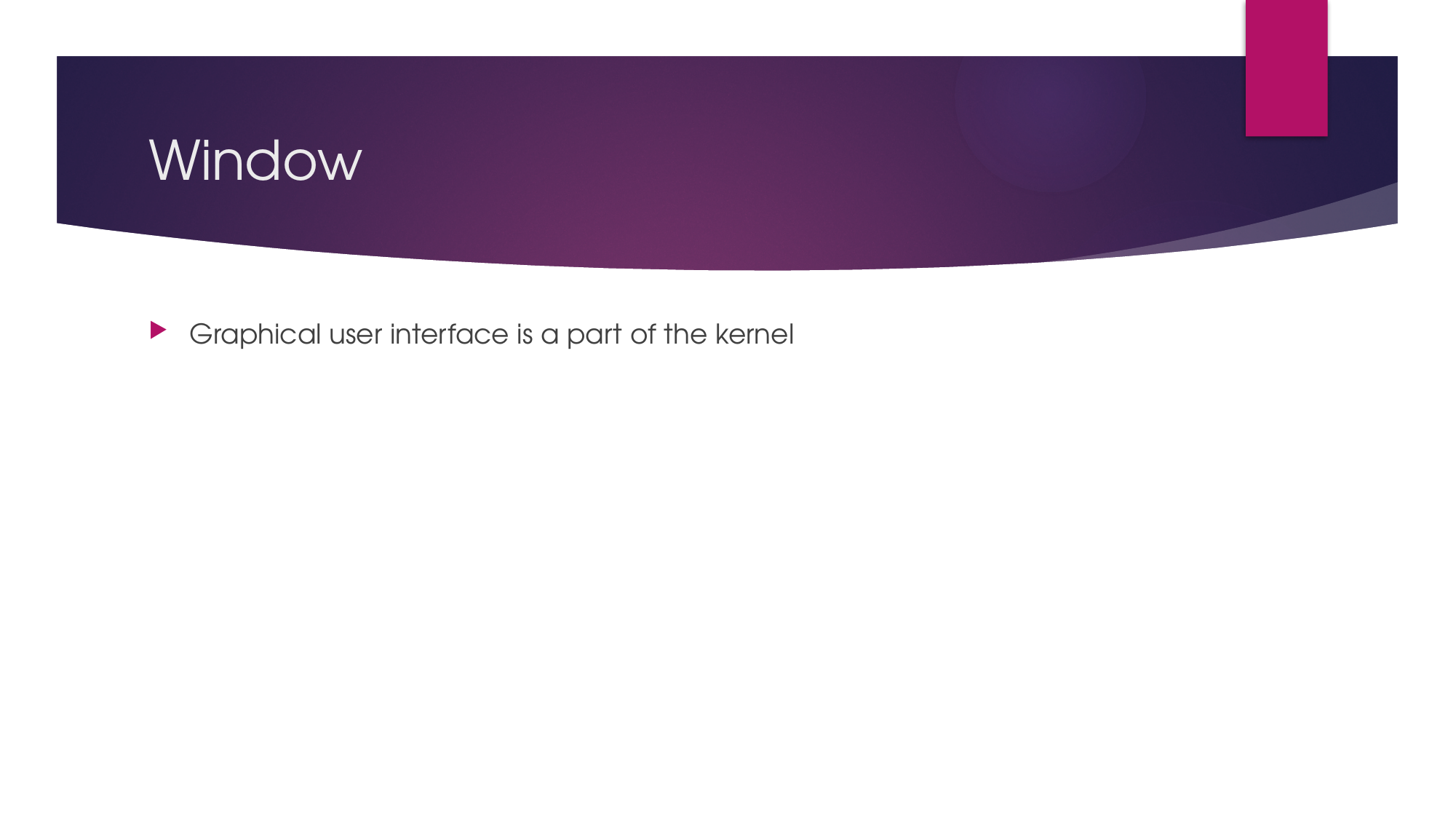

# Window
Graphical user interface is a part of the kernel